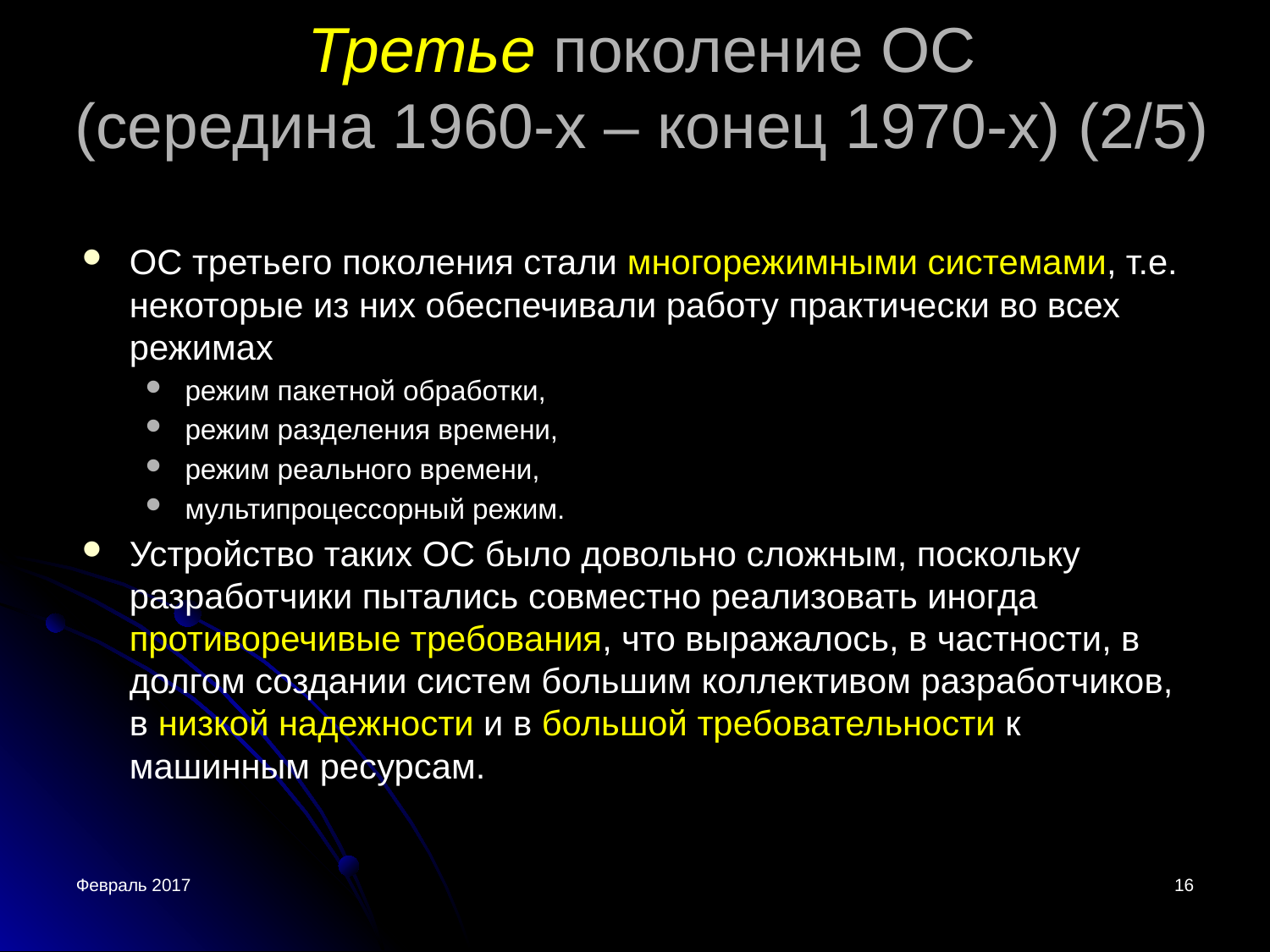

Третье поколение ОС
(середина 1960-х – конец 1970-х) (2/5)

ОС третьего поколения стали многорежимными системами, т.е. некоторые из них обеспечивали работу практически во всех режимах
режим пакетной обработки,
режим разделения времени,
режим реального времени,
мультипроцессорный режим.
Устройство таких ОС было довольно сложным, поскольку разработчики пытались совместно реализовать иногда противоречивые требования, что выражалось, в частности, в долгом создании систем большим коллективом разработчиков, в низкой надежности и в большой требовательности к машинным ресурсам.

Февраль 2017
16